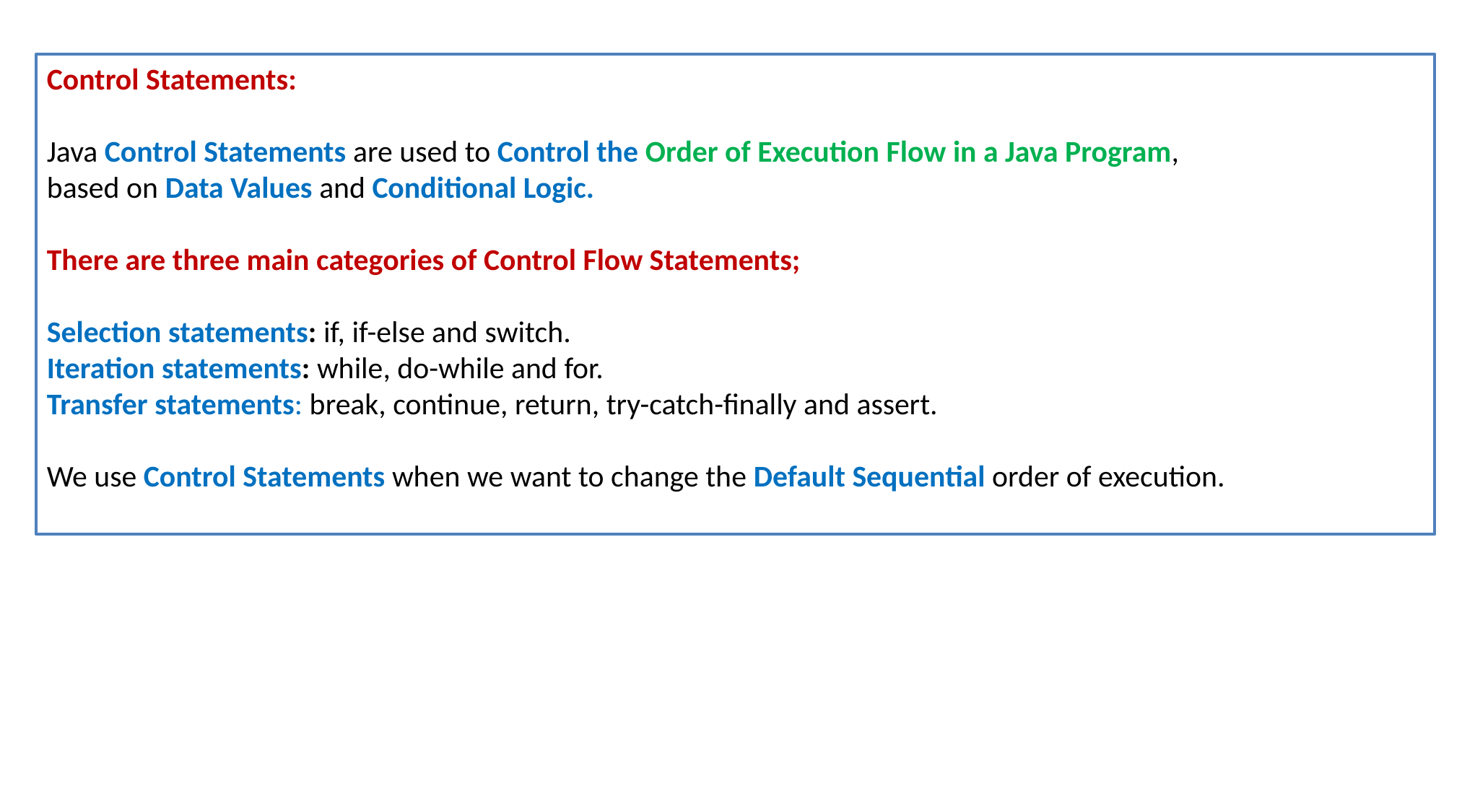

Control Statements:

Java Control Statements are used to Control the Order of Execution Flow in a Java Program,
based on Data Values and Conditional Logic.

There are three main categories of Control Flow Statements;

Selection statements: if, if-else and switch.
Iteration statements: while, do-while and for.
Transfer statements: break, continue, return, try-catch-finally and assert.

We use Control Statements when we want to change the Default Sequential order of execution.